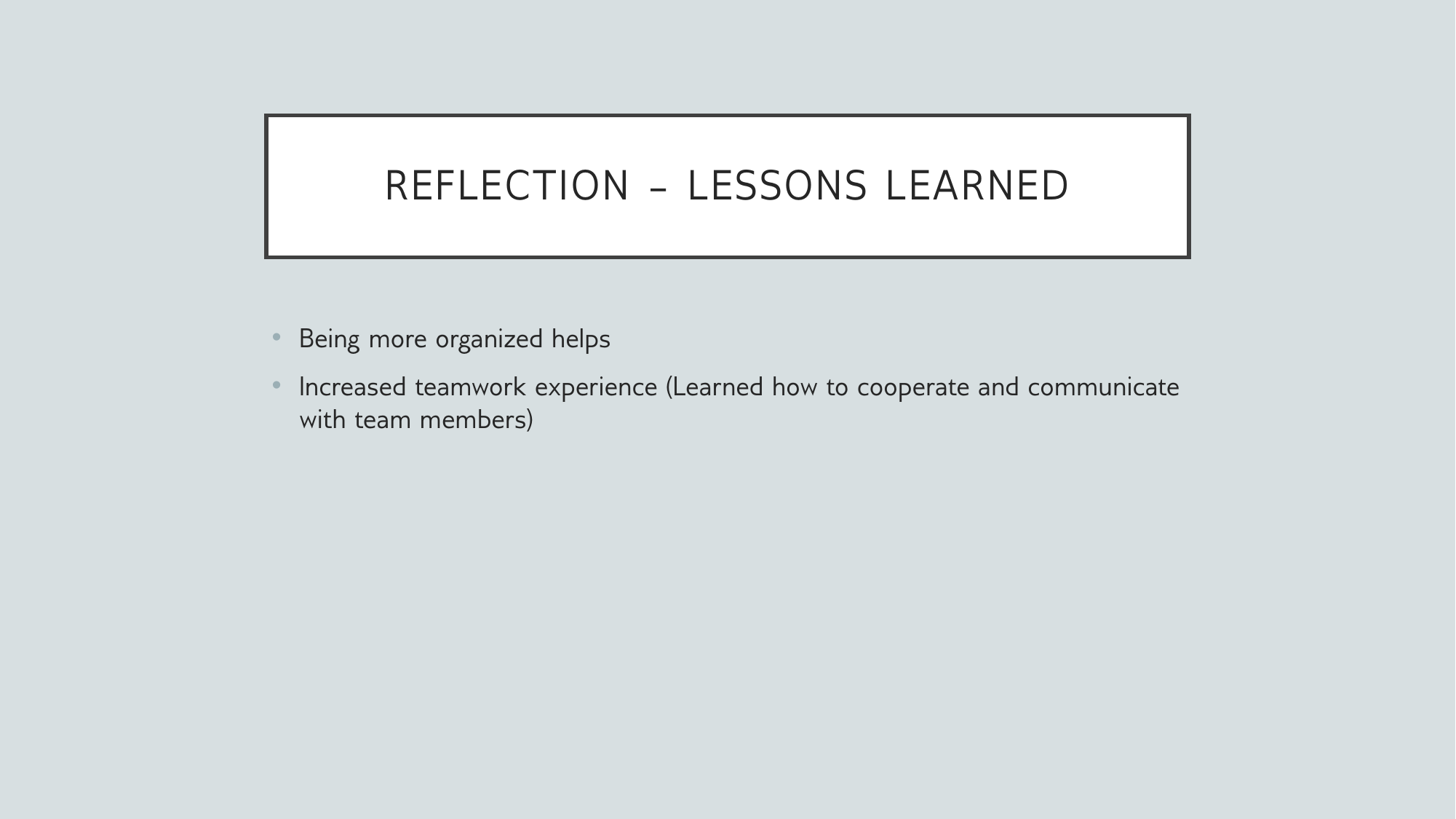

# Reflection – lessons learned
Being more organized helps
Increased teamwork experience (Learned how to cooperate and communicate with team members)